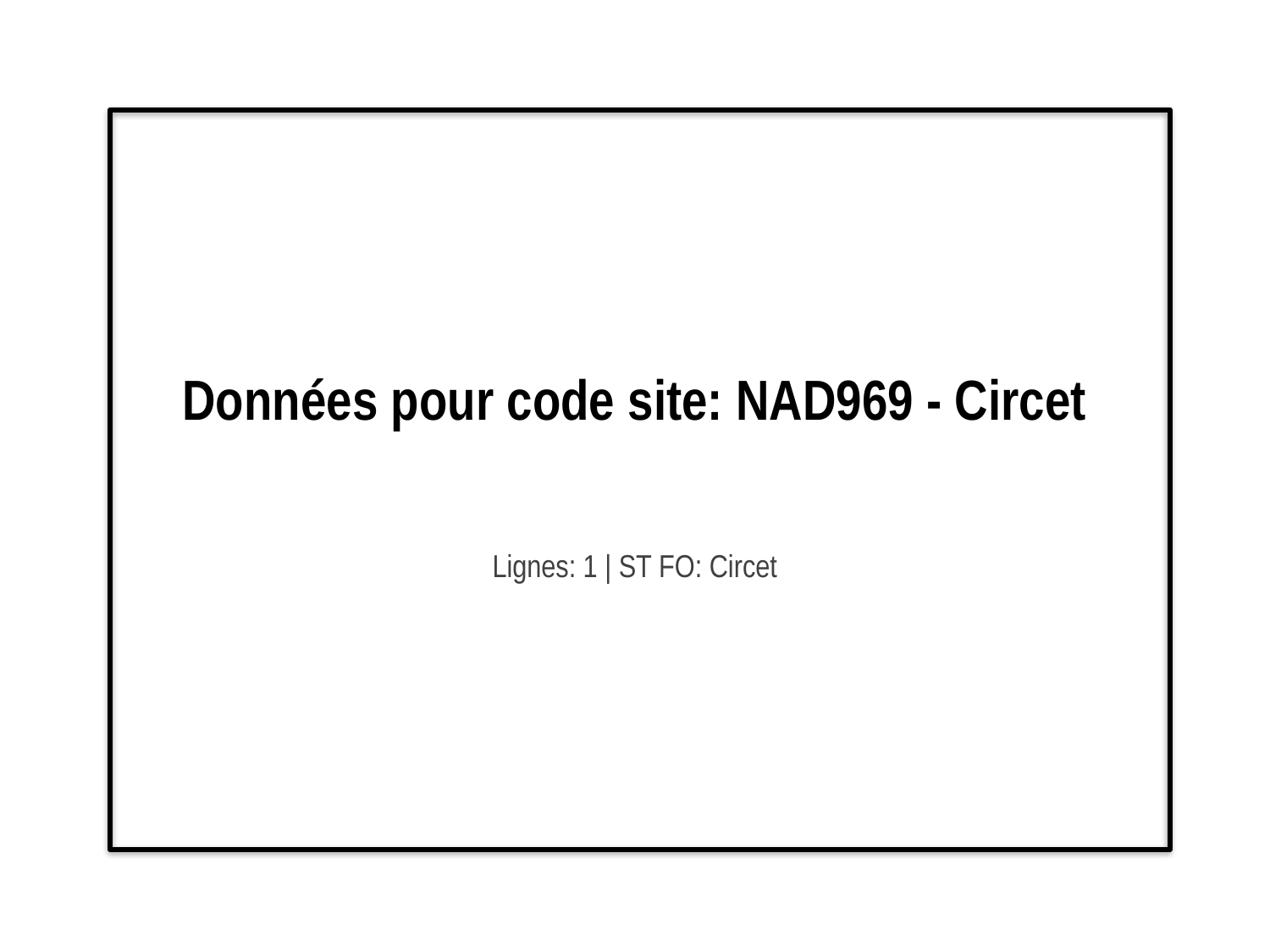

# Données pour code site: NAD969 - Circet
Lignes: 1 | ST FO: Circet